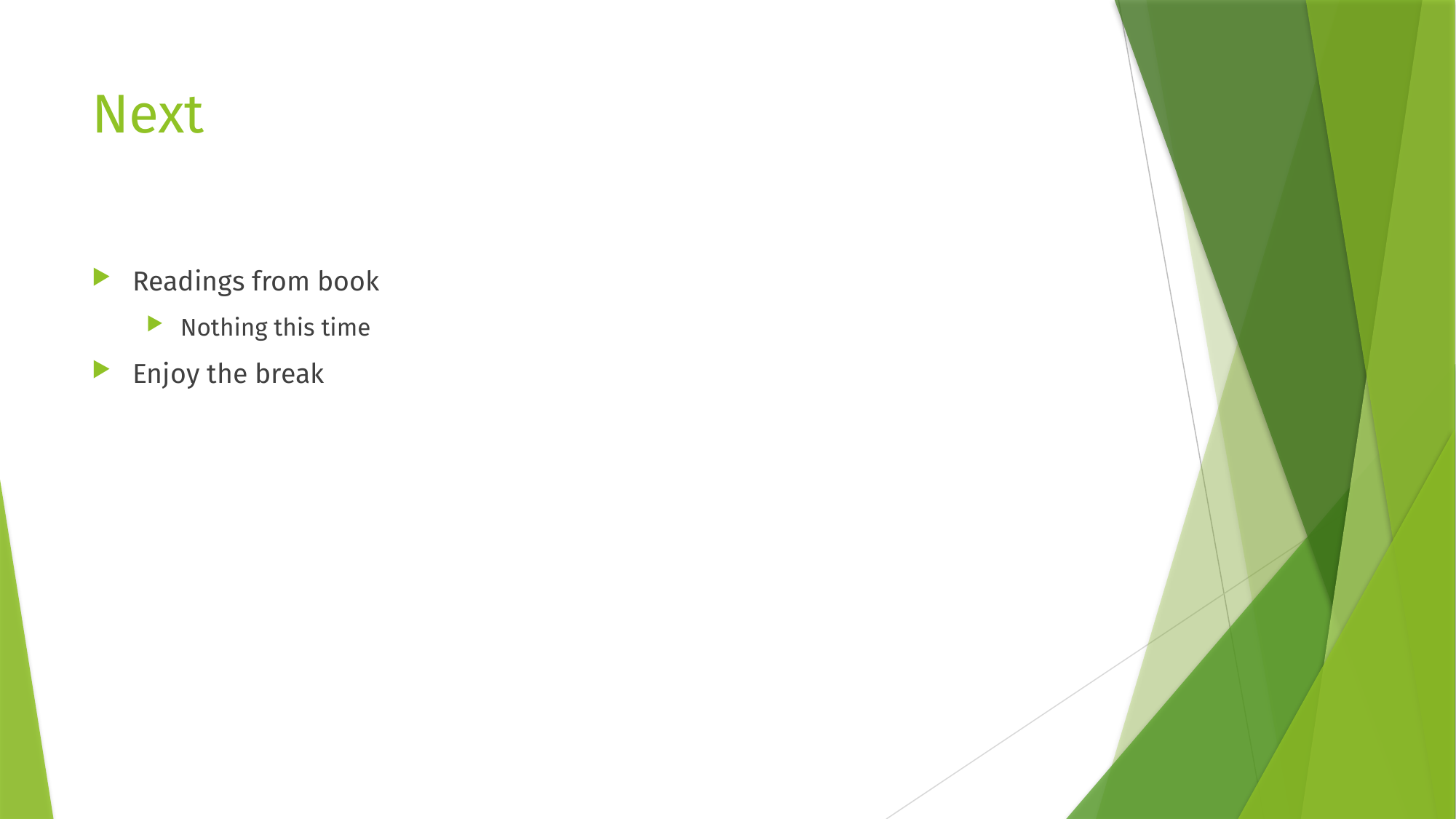

# Next
Readings from book
Nothing this time
Enjoy the break